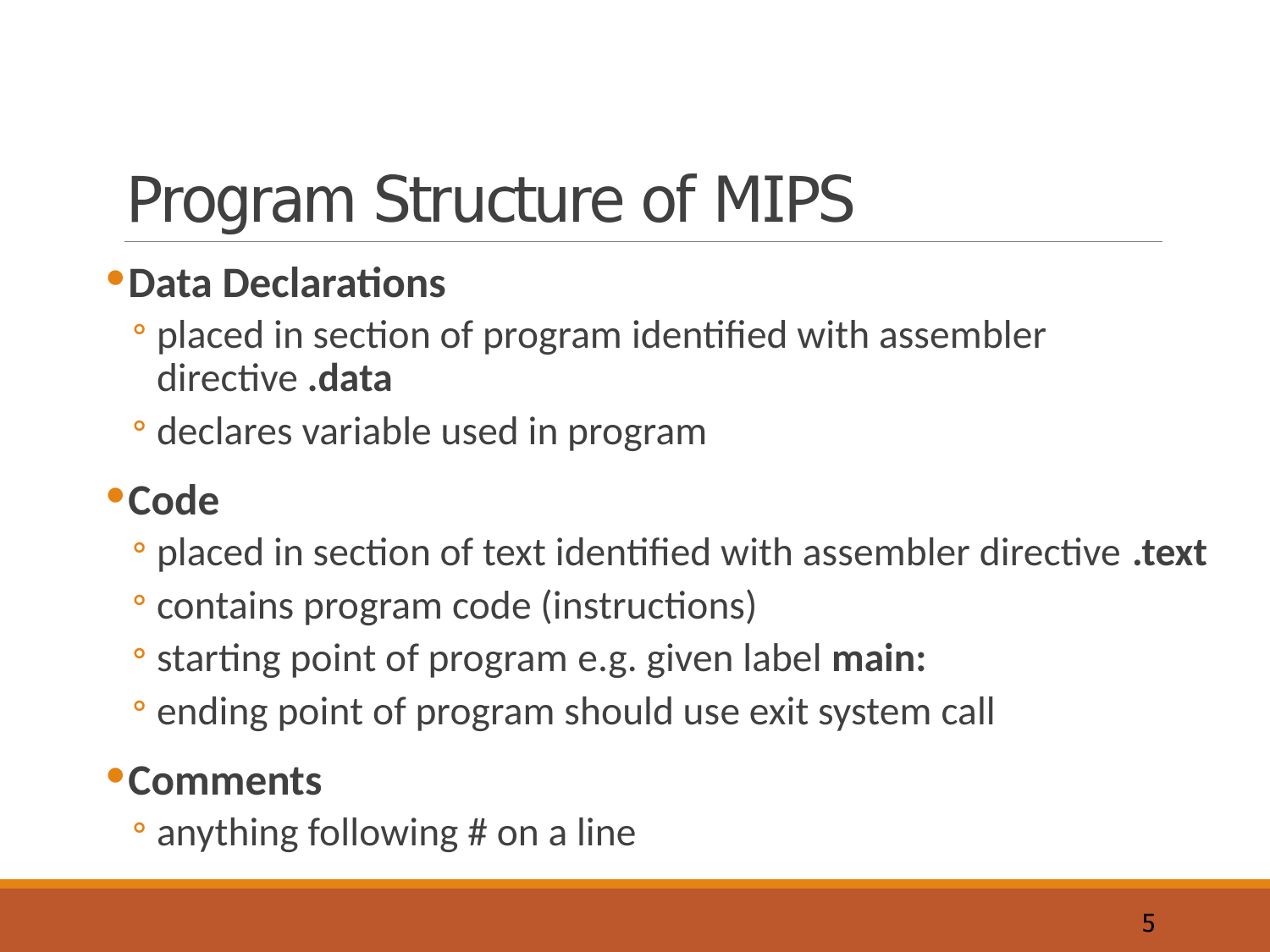

# Program Structure of MIPS
Data Declarations
placed in section of program identified with assembler directive .data
declares variable used in program
Code
placed in section of text identified with assembler directive .text
contains program code (instructions)
starting point of program e.g. given label main:
ending point of program should use exit system call
Comments
anything following # on a line
5